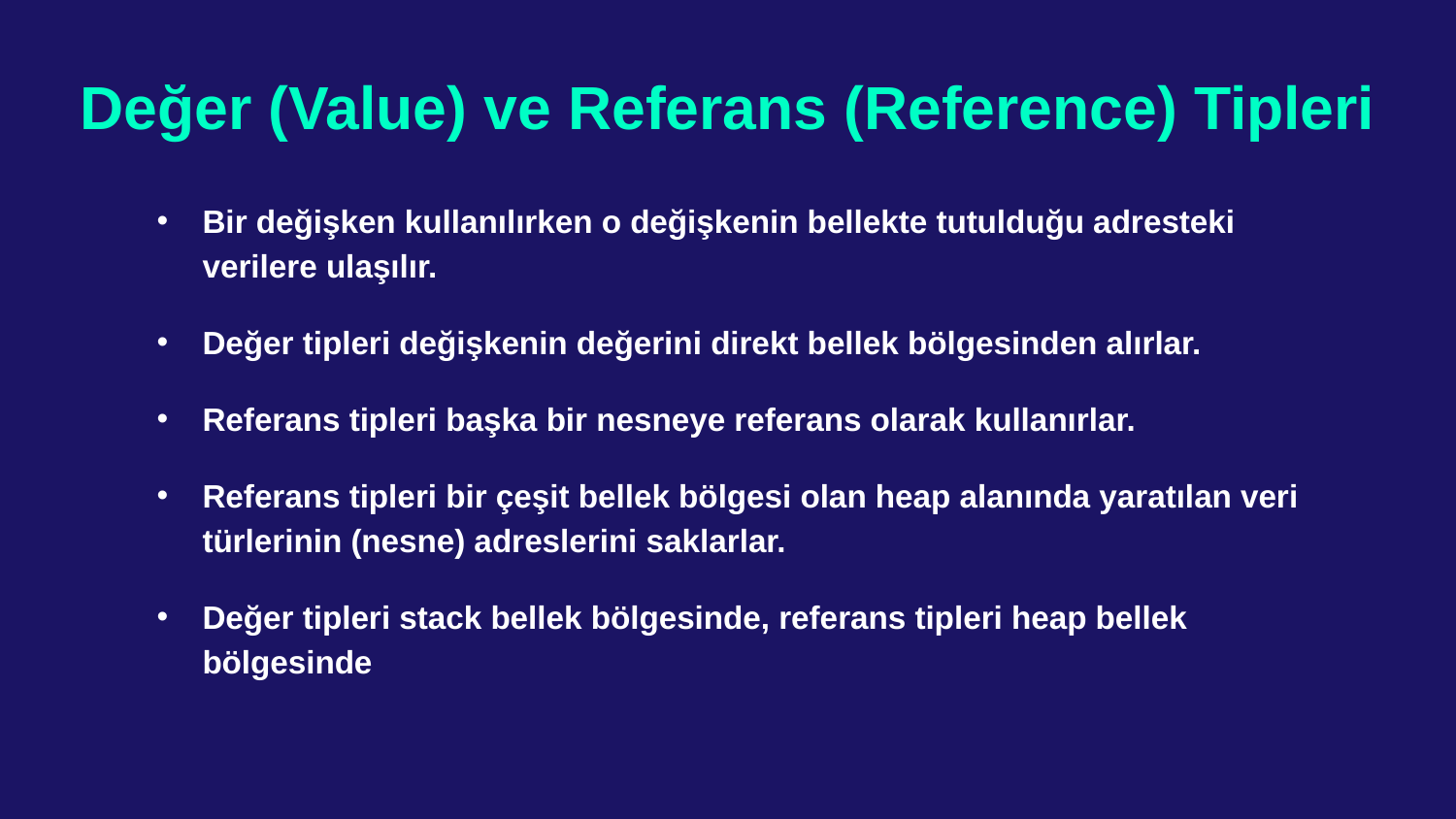

# Değer (Value) ve Referans (Reference) Tipleri
Bir değişken kullanılırken o değişkenin bellekte tutulduğu adresteki verilere ulaşılır.
Değer tipleri değişkenin değerini direkt bellek bölgesinden alırlar.
Referans tipleri başka bir nesneye referans olarak kullanırlar.
Referans tipleri bir çeşit bellek bölgesi olan heap alanında yaratılan veri türlerinin (nesne) adreslerini saklarlar.
Değer tipleri stack bellek bölgesinde, referans tipleri heap bellek bölgesinde